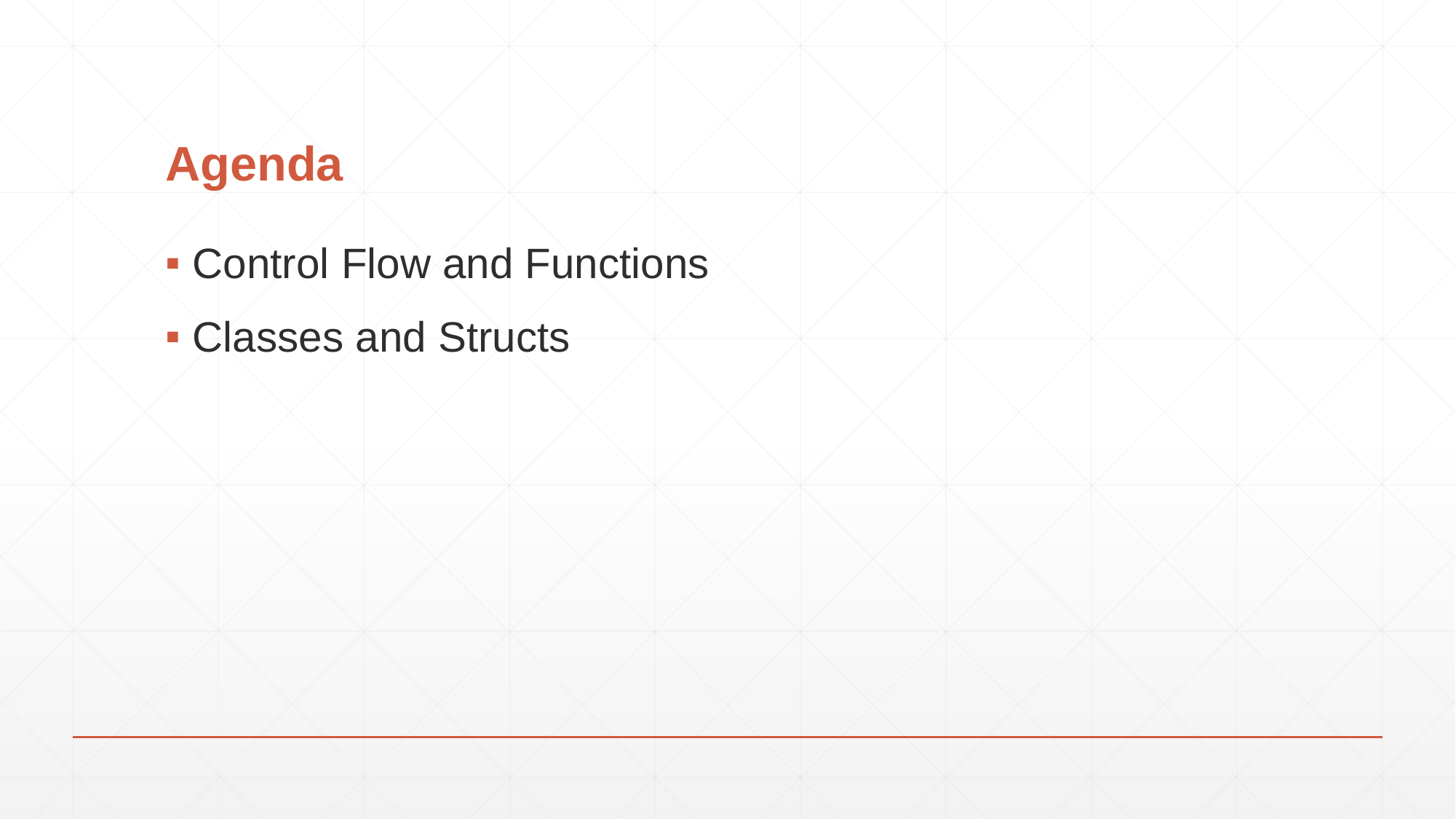

# Agenda
Control Flow and Functions
Classes and Structs